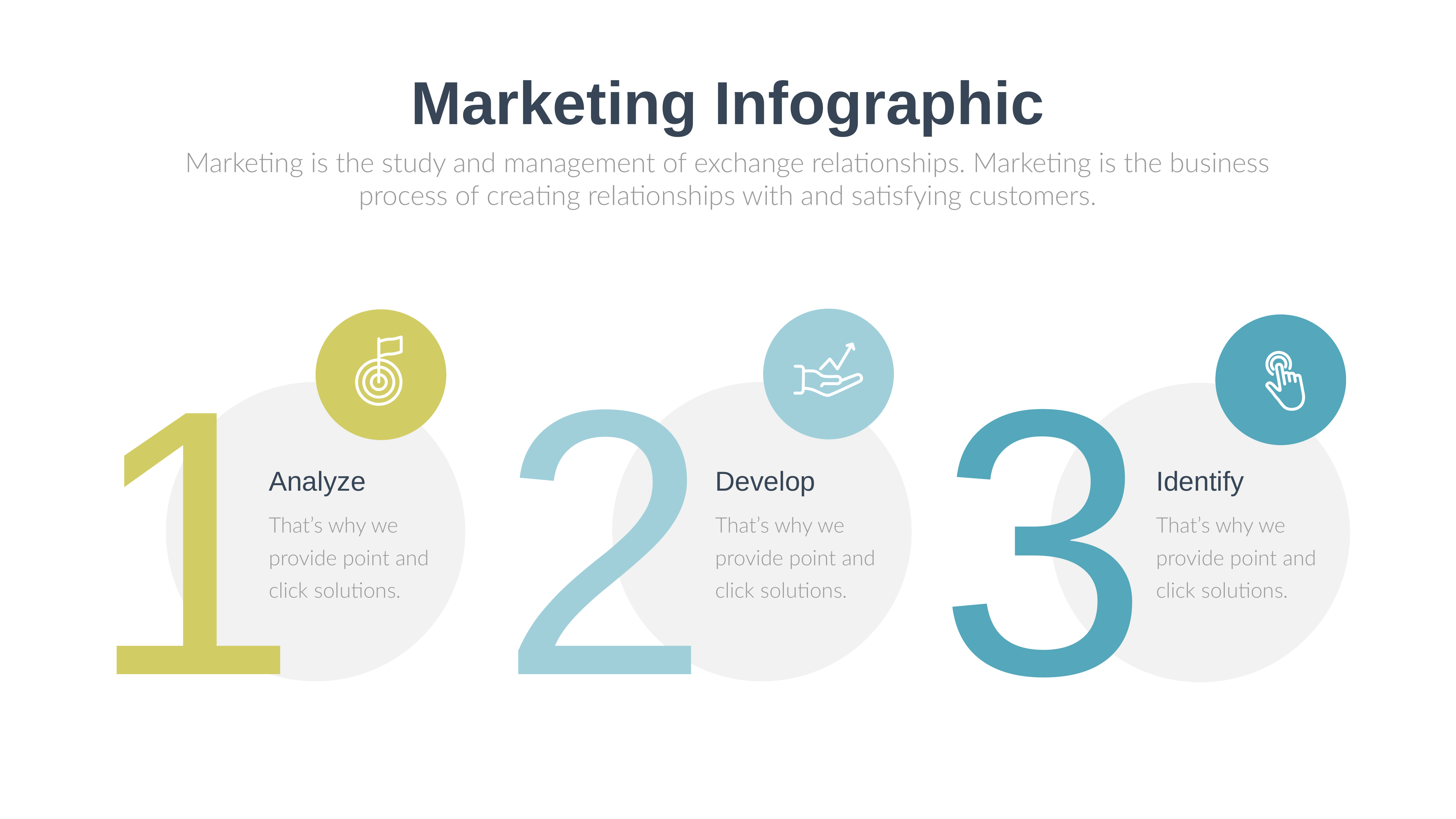

Marketing Infographic
Marketing is the study and management of exchange relationships. Marketing is the business process of creating relationships with and satisfying customers.
3
2
1

Analyze
That’s why we provide point and click solutions.
Develop
That’s why we provide point and click solutions.
Identify
That’s why we provide point and click solutions.